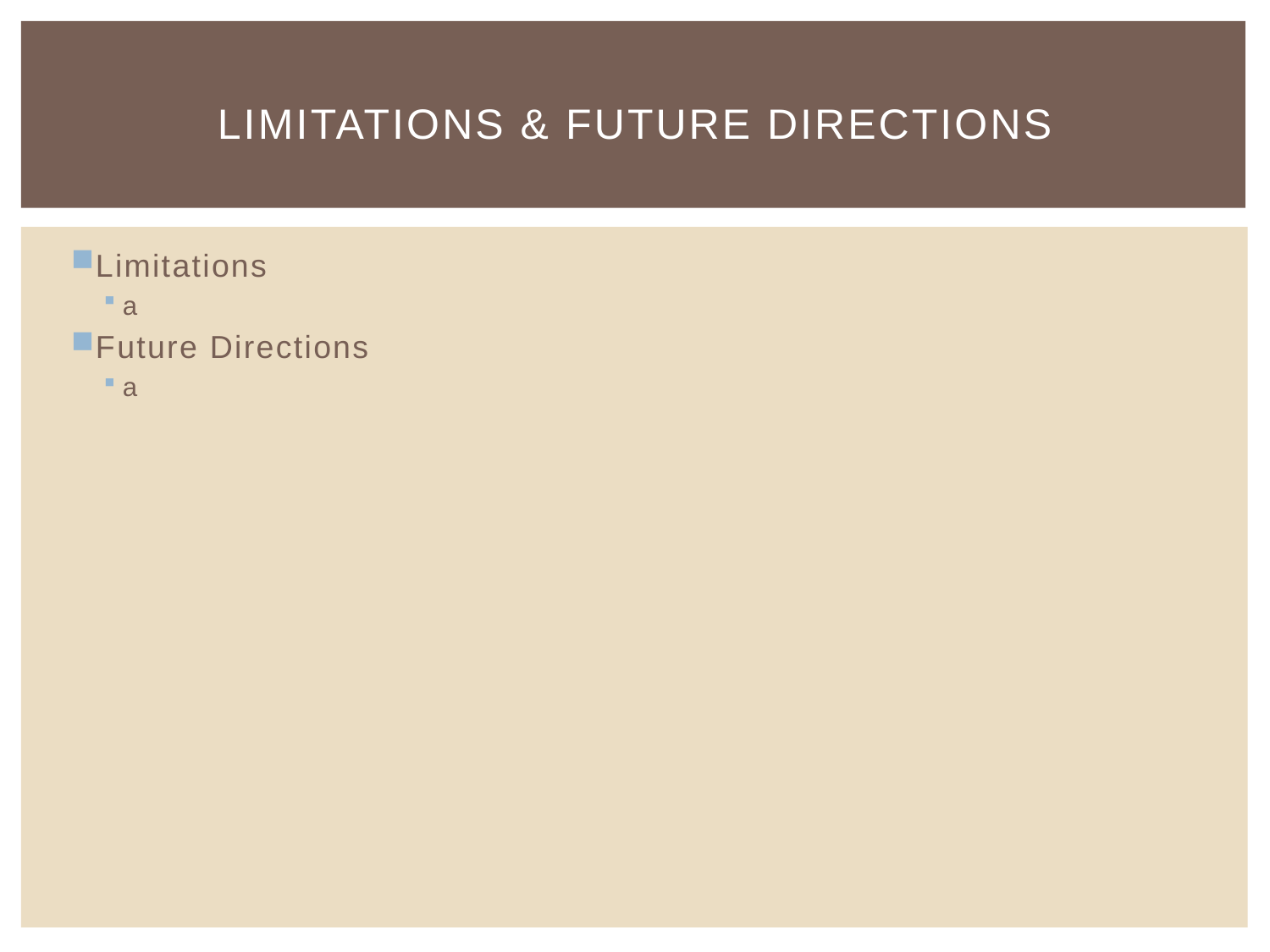

# Limitations & Future directions
Limitations
a
Future Directions
a